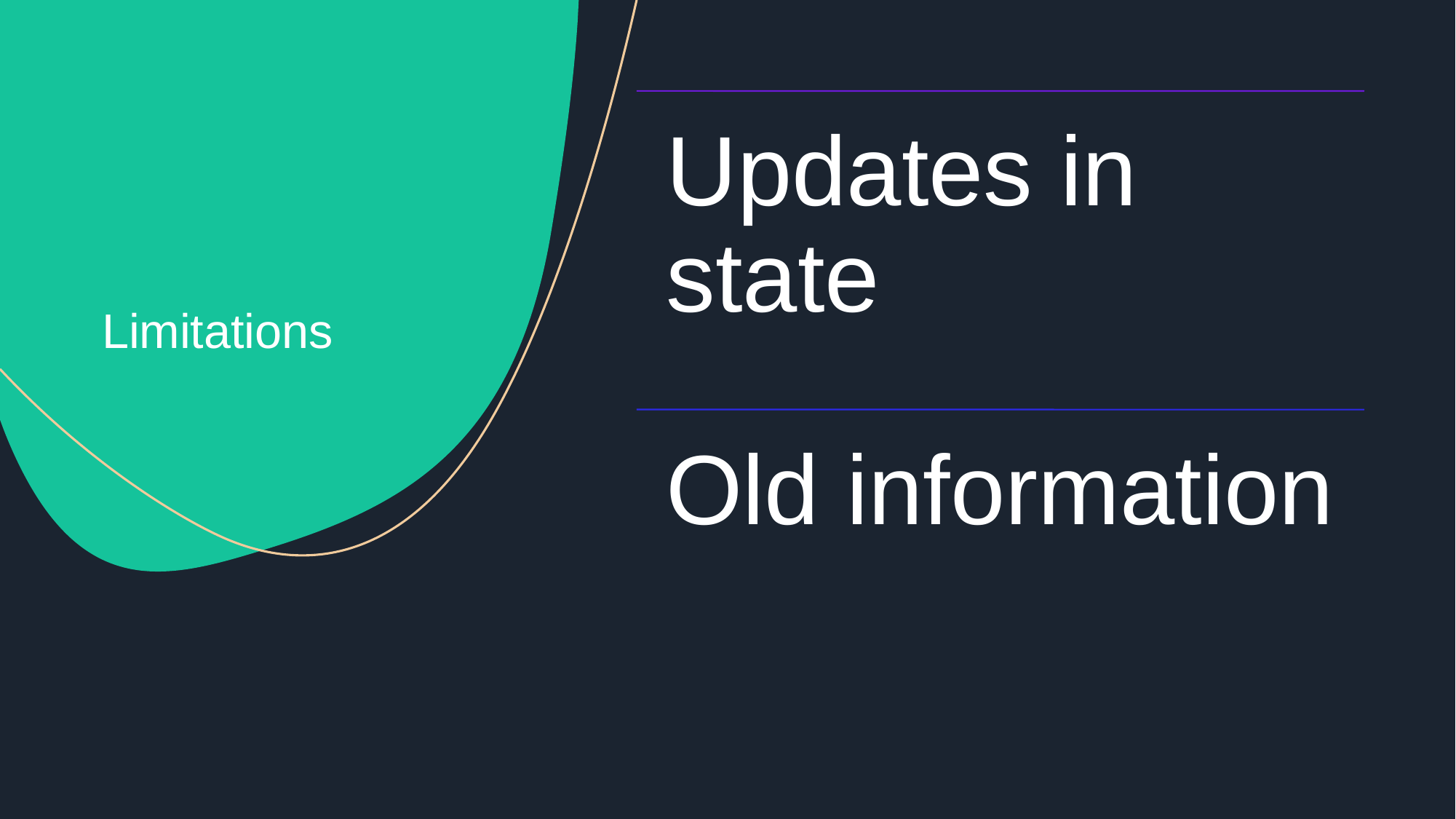

# Limitations
Updates in state
Old information